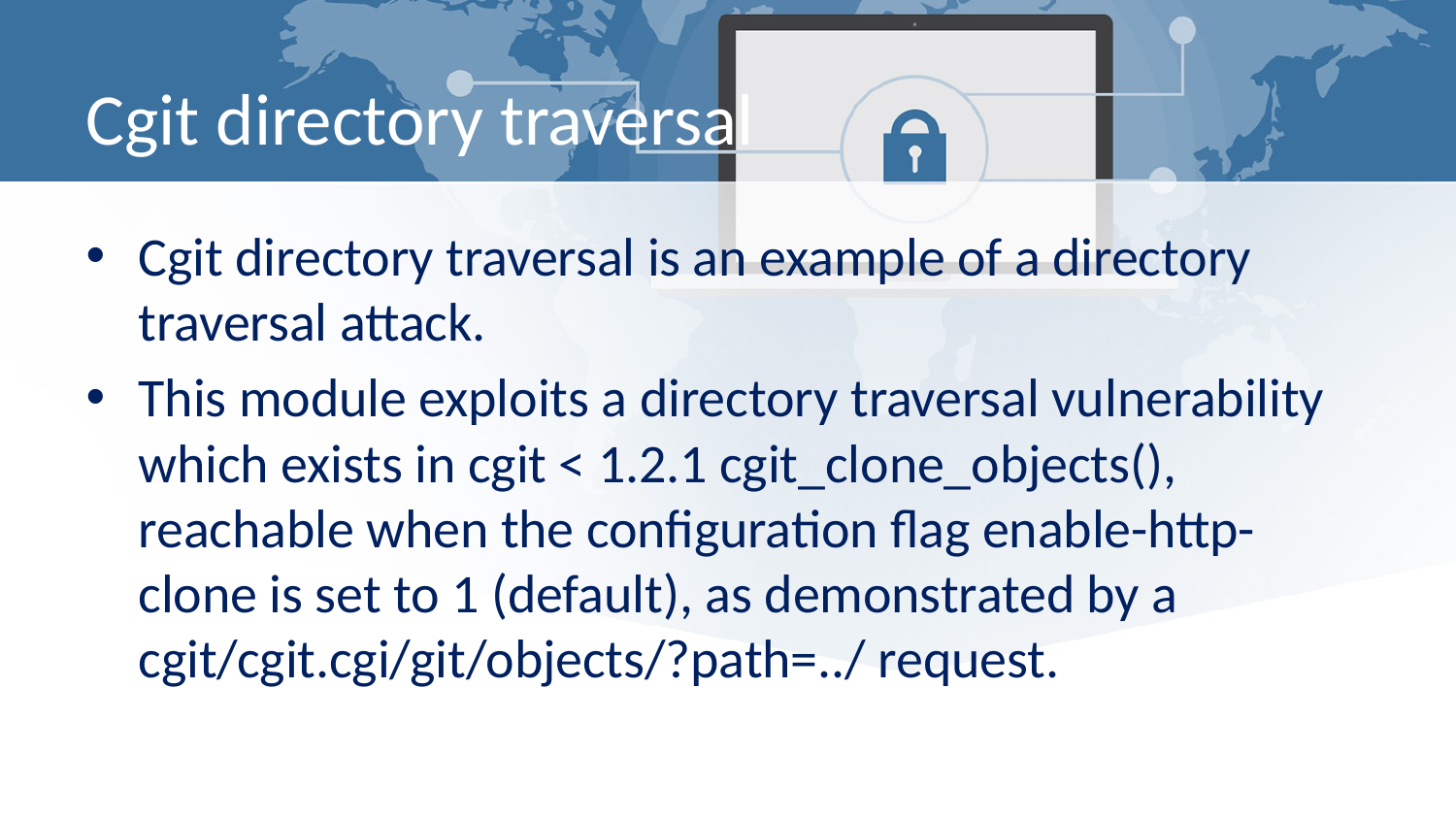

# Cgit directory traversal
Cgit directory traversal is an example of a directory traversal attack.
This module exploits a directory traversal vulnerability which exists in cgit < 1.2.1 cgit_clone_objects(), reachable when the configuration flag enable-http-clone is set to 1 (default), as demonstrated by a  cgit/cgit.cgi/git/objects/?path=../ request.